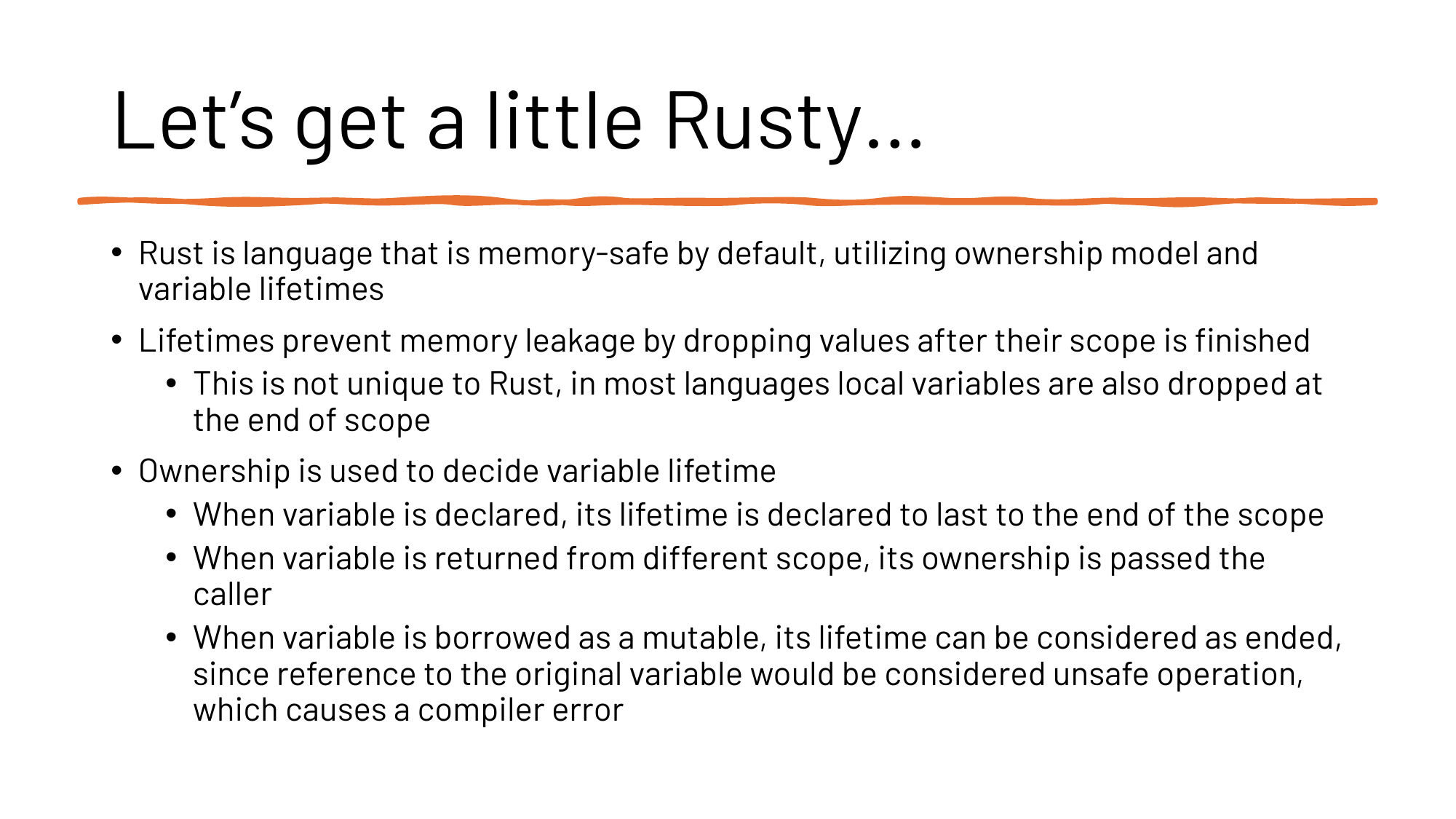

# Let’s get a little Rusty…

Rust is language that is memory-safe by default, utilizing ownership model and variable lifetimes
Lifetimes prevent memory leakage by dropping values after their scope is finished
This is not unique to Rust, in most languages local variables are also dropped at the end of scope
Ownership is used to decide variable lifetime
When variable is declared, its lifetime is declared to last to the end of the scope
When variable is returned from different scope, its ownership is passed the caller
When variable is borrowed as a mutable, its lifetime can be considered as ended, since reference to the original variable would be considered unsafe operation, which causes a compiler error